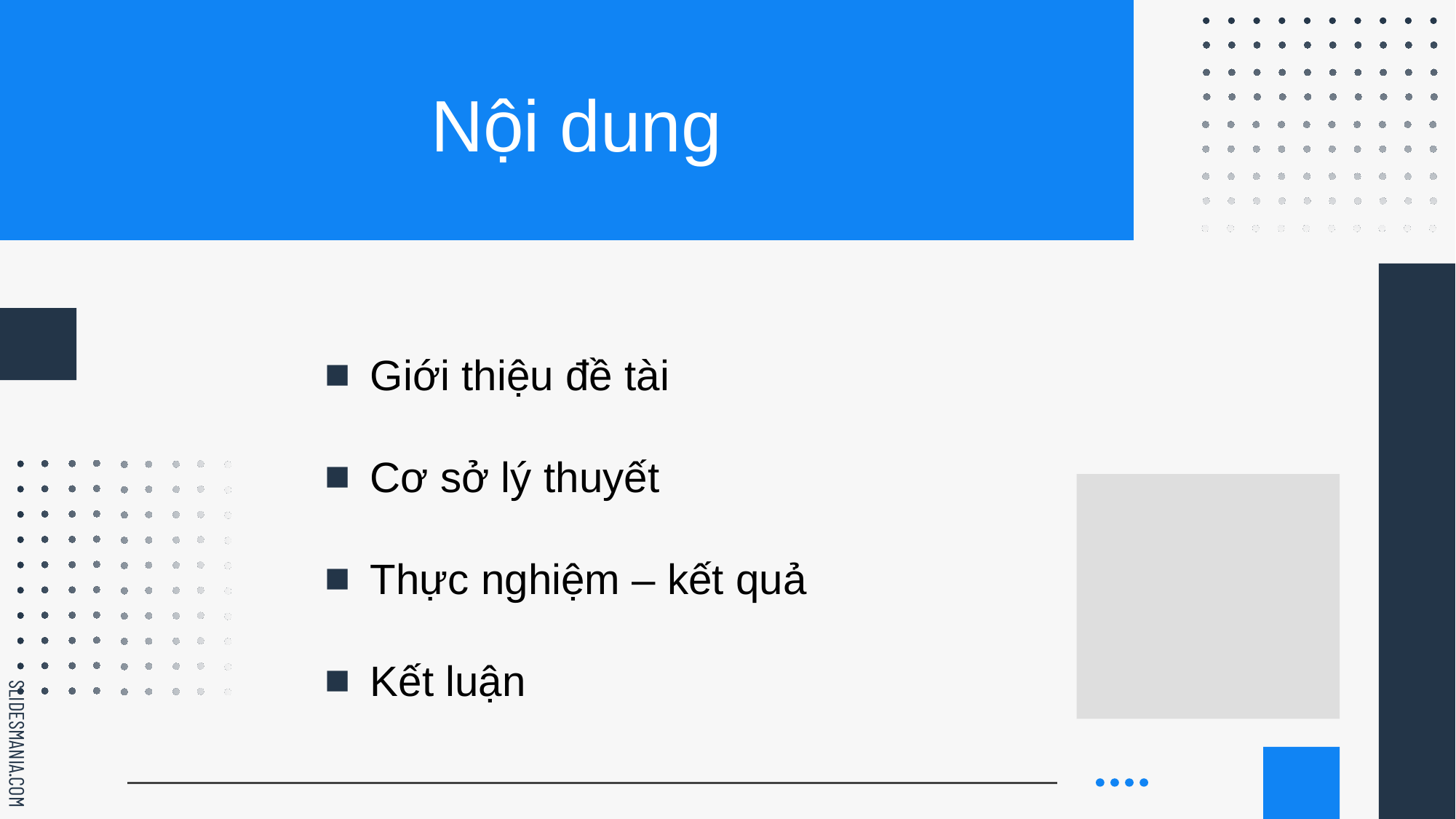

# Nội dung
Giới thiệu đề tài
Cơ sở lý thuyết
Thực nghiệm – kết quả
Kết luận